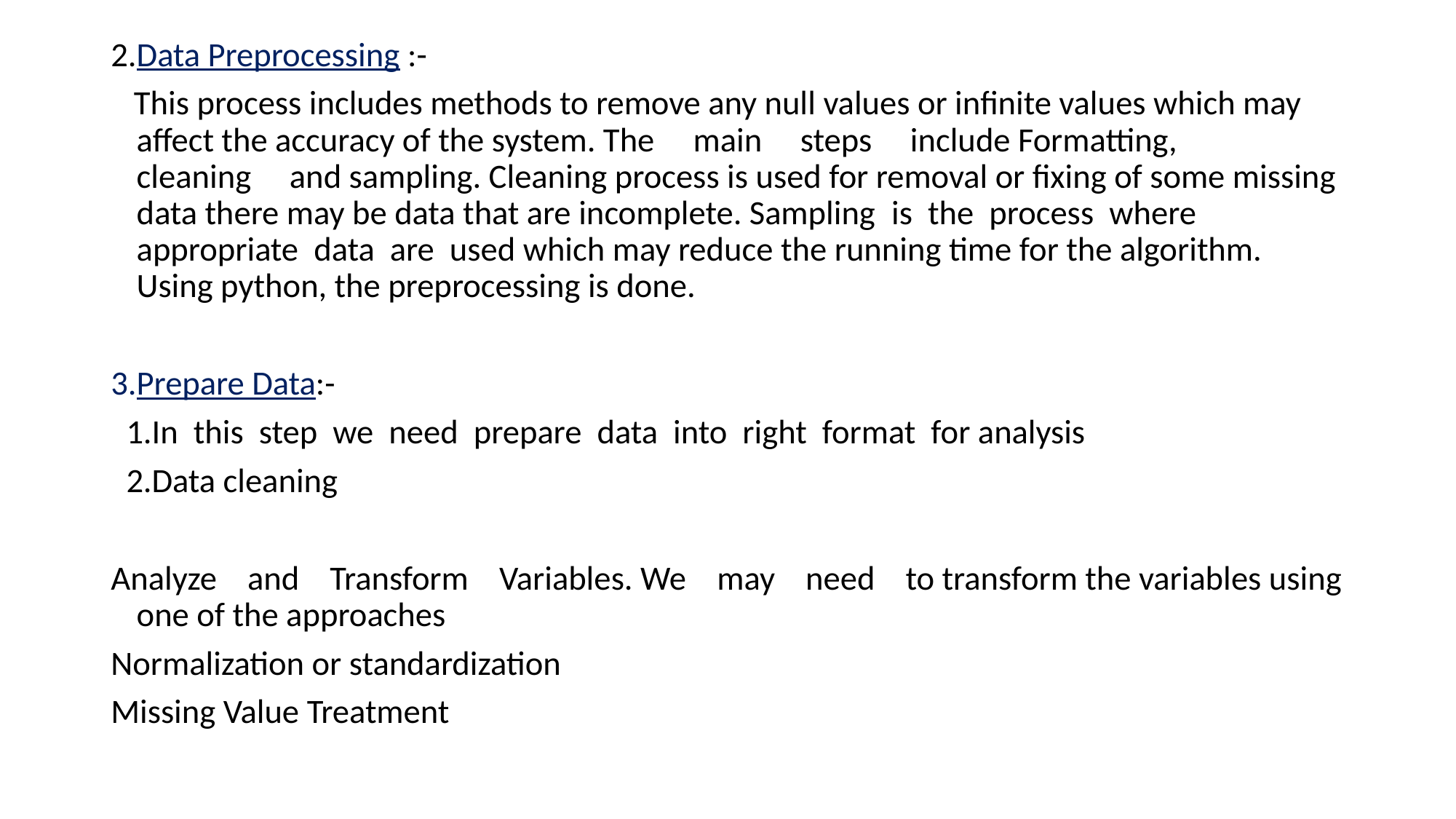

2.Data Preprocessing :-
   This process includes methods to remove any null values or infinite values which may affect the accuracy of the system. The     main     steps     include Formatting,     cleaning     and sampling. Cleaning process is used for removal or fixing of some missing data there may be data that are incomplete. Sampling  is  the  process  where  appropriate  data  are  used which may reduce the running time for the algorithm. Using python, the preprocessing is done.

3.Prepare Data:-
  1.In  this  step  we  need  prepare  data  into  right  format  for analysis
  2.Data cleaning

Analyze    and    Transform    Variables. We    may    need    to transform the variables using one of the approaches
Normalization or standardization
Missing Value Treatment